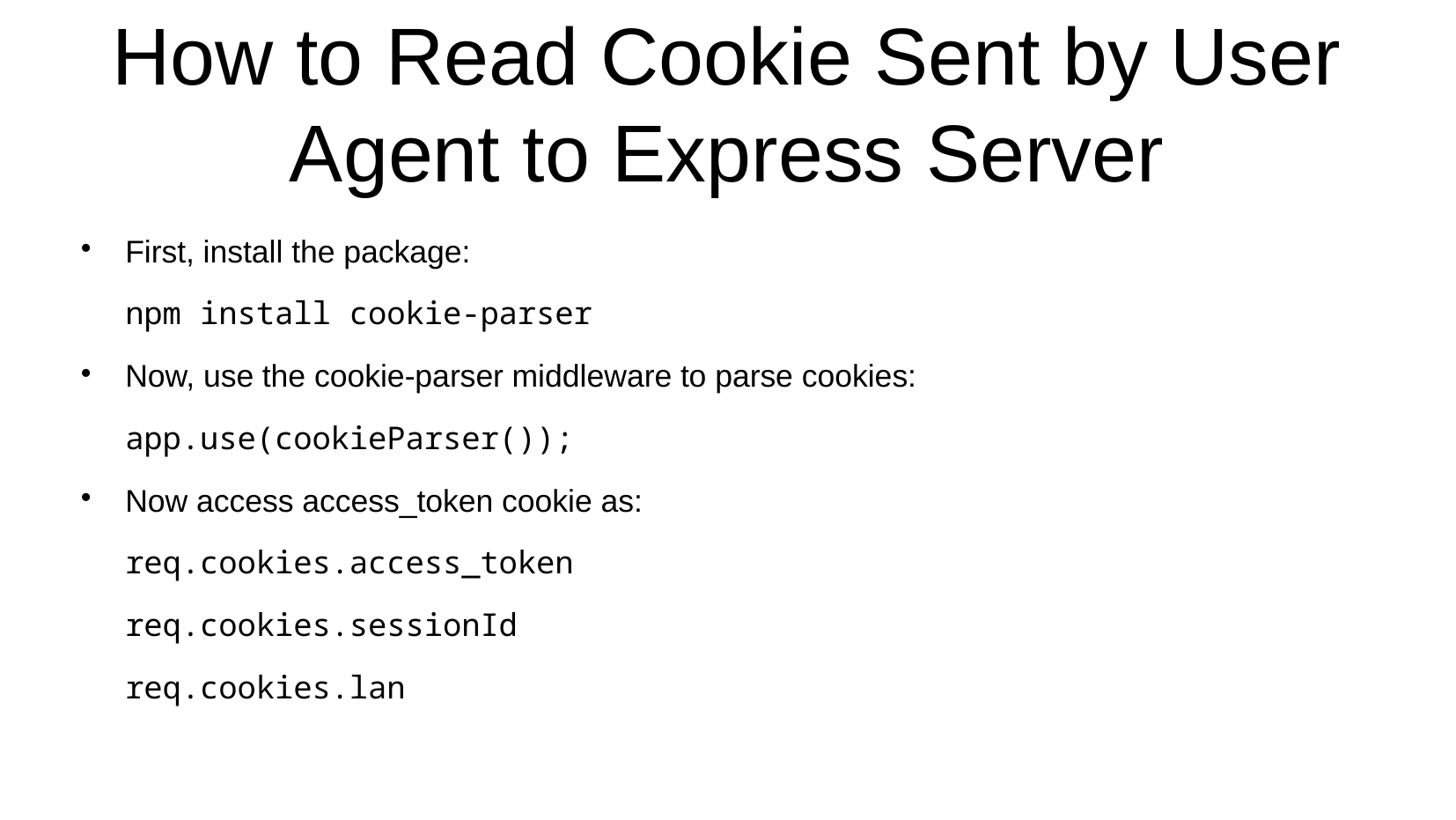

# How to Read Cookie Sent by User Agent to Express Server
First, install the package:
npm install cookie-parser
Now, use the cookie-parser middleware to parse cookies:
app.use(cookieParser());
Now access access_token cookie as:
req.cookies.access_token
req.cookies.sessionId
req.cookies.lan